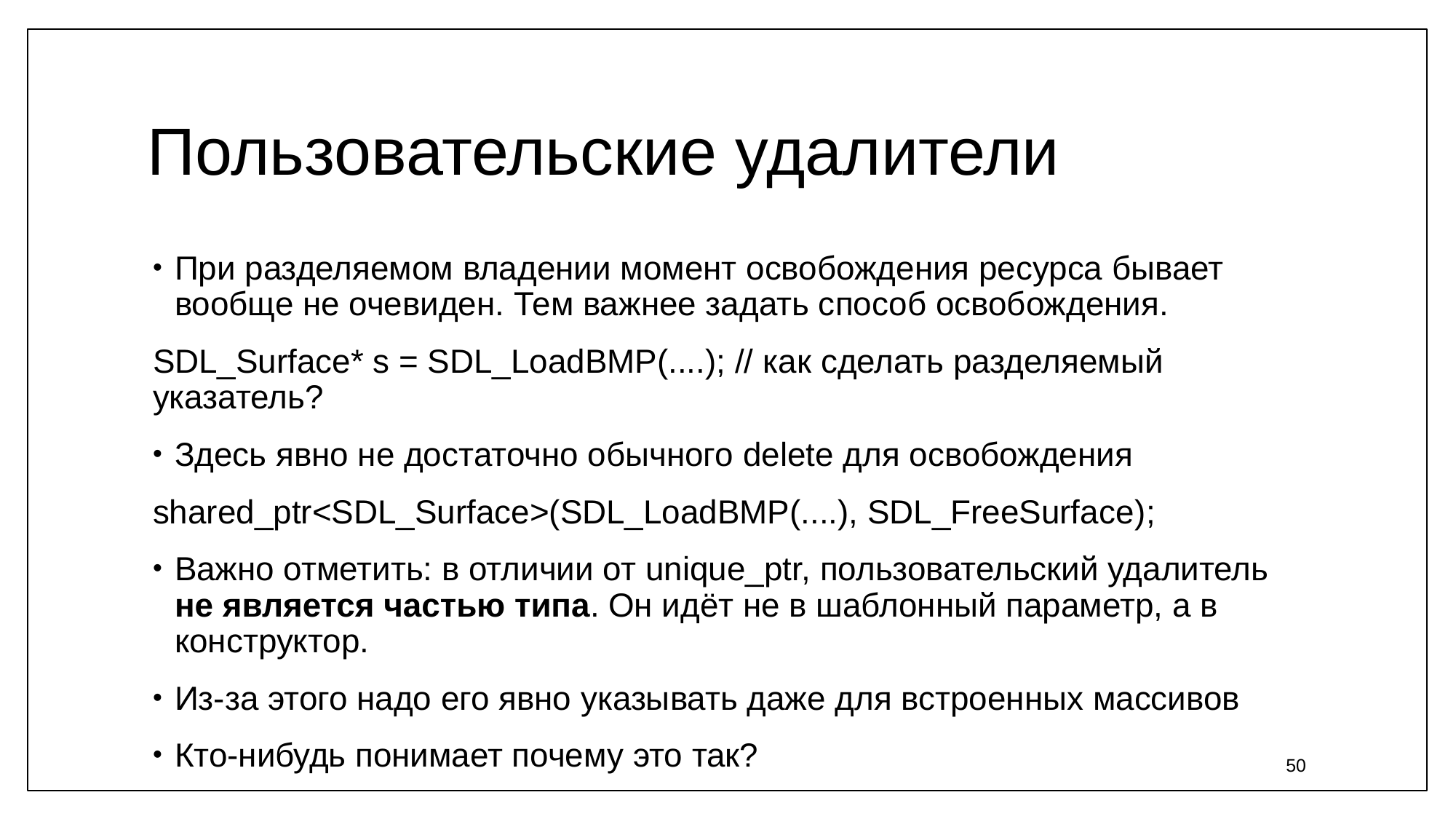

# Пользовательские удалители
При разделяемом владении момент освобождения ресурса бывает вообще не очевиден. Тем важнее задать способ освобождения.
SDL_Surface* s = SDL_LoadBMP(....); // как сделать разделяемый указатель?
Здесь явно не достаточно обычного delete для освобождения
shared_ptr<SDL_Surface>(SDL_LoadBMP(....), SDL_FreeSurface);
Важно отметить: в отличии от unique_ptr, пользовательский удалитель не является частью типа. Он идёт не в шаблонный параметр, а в конструктор.
Из-за этого надо его явно указывать даже для встроенных массивов
Кто-нибудь понимает почему это так?
50